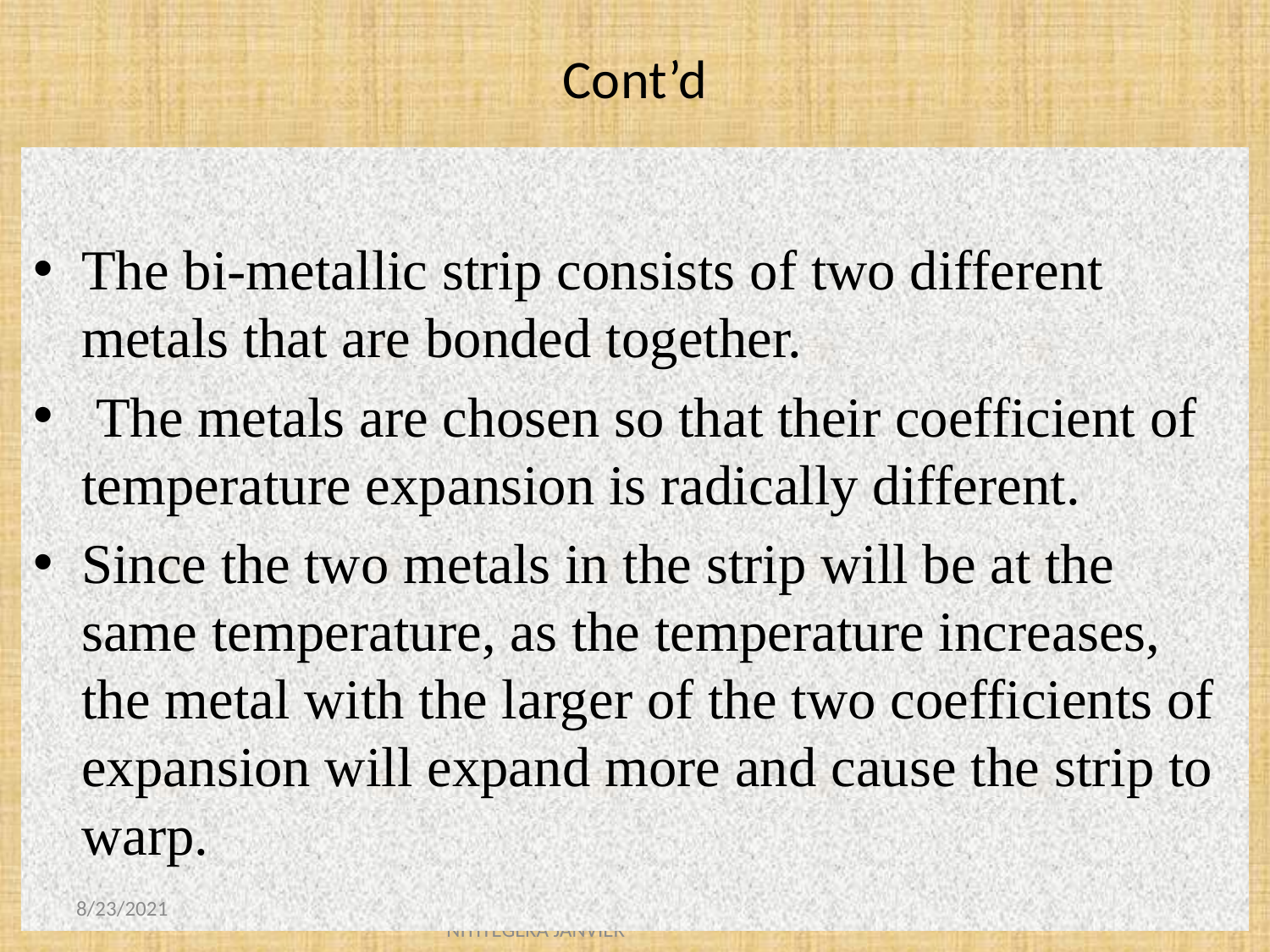

# Cont’d

The bi-metallic strip consists of two different metals that are bonded together.
 The metals are chosen so that their coefficient of temperature expansion is radically different.
Since the two metals in the strip will be at the same temperature, as the temperature increases, the metal with the larger of the two coefficients of expansion will expand more and cause the strip to warp.
8/23/2021
AUTOMATION CONTROL SYSTEM/       ENG. NIYITEGEKA JANVIER